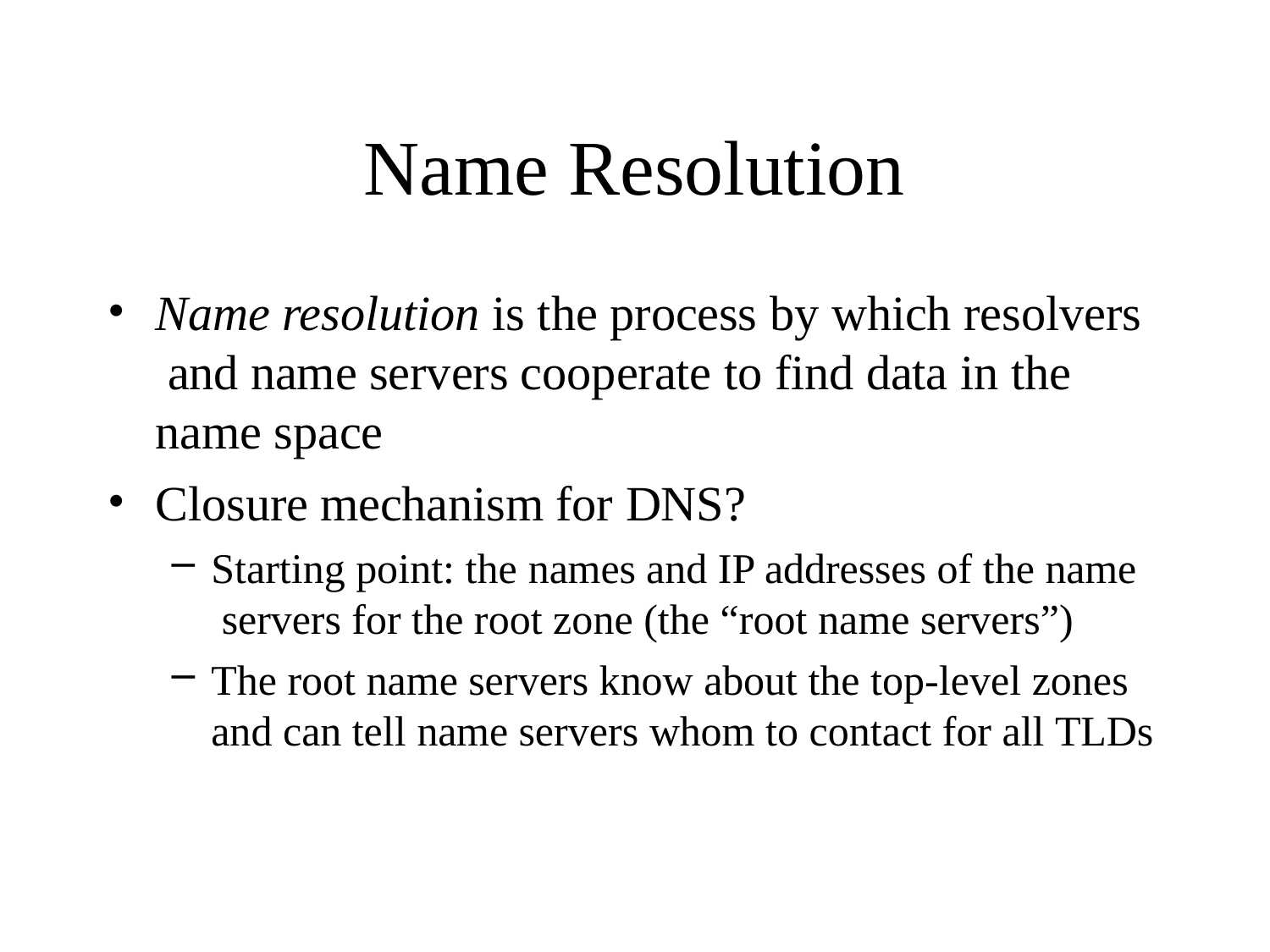

# Name Resolution
Name resolution is the process by which resolvers  and name servers cooperate to find data in the  name space
Closure mechanism for DNS?
Starting point: the names and IP addresses of the name  servers for the root zone (the “root name servers”)
The root name servers know about the top-level zones  and can tell name servers whom to contact for all TLDs